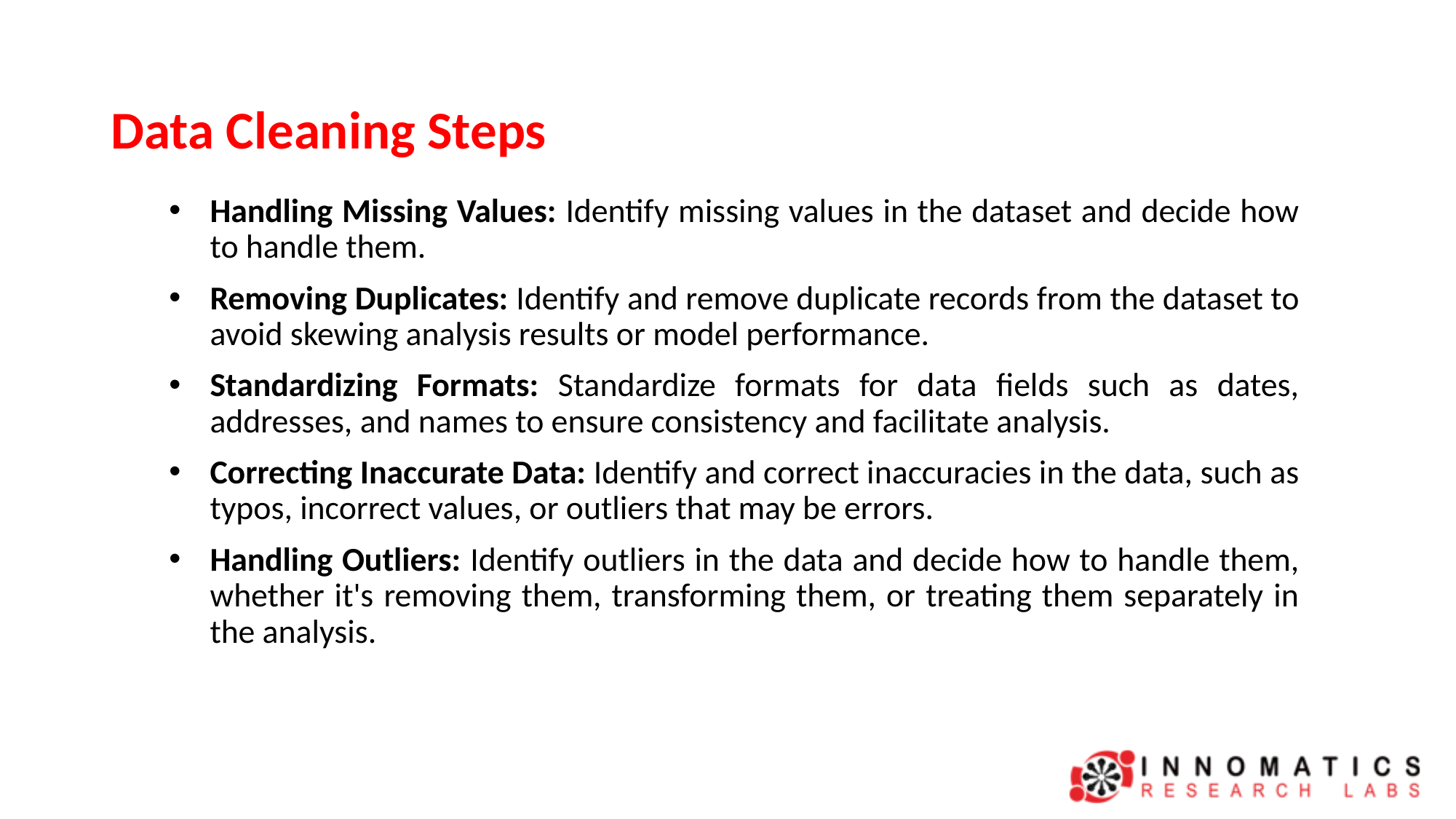

# Data Cleaning Steps
Handling Missing Values: Identify missing values in the dataset and decide how to handle them.
Removing Duplicates: Identify and remove duplicate records from the dataset to avoid skewing analysis results or model performance.
Standardizing Formats: Standardize formats for data fields such as dates, addresses, and names to ensure consistency and facilitate analysis.
Correcting Inaccurate Data: Identify and correct inaccuracies in the data, such as typos, incorrect values, or outliers that may be errors.
Handling Outliers: Identify outliers in the data and decide how to handle them, whether it's removing them, transforming them, or treating them separately in the analysis.